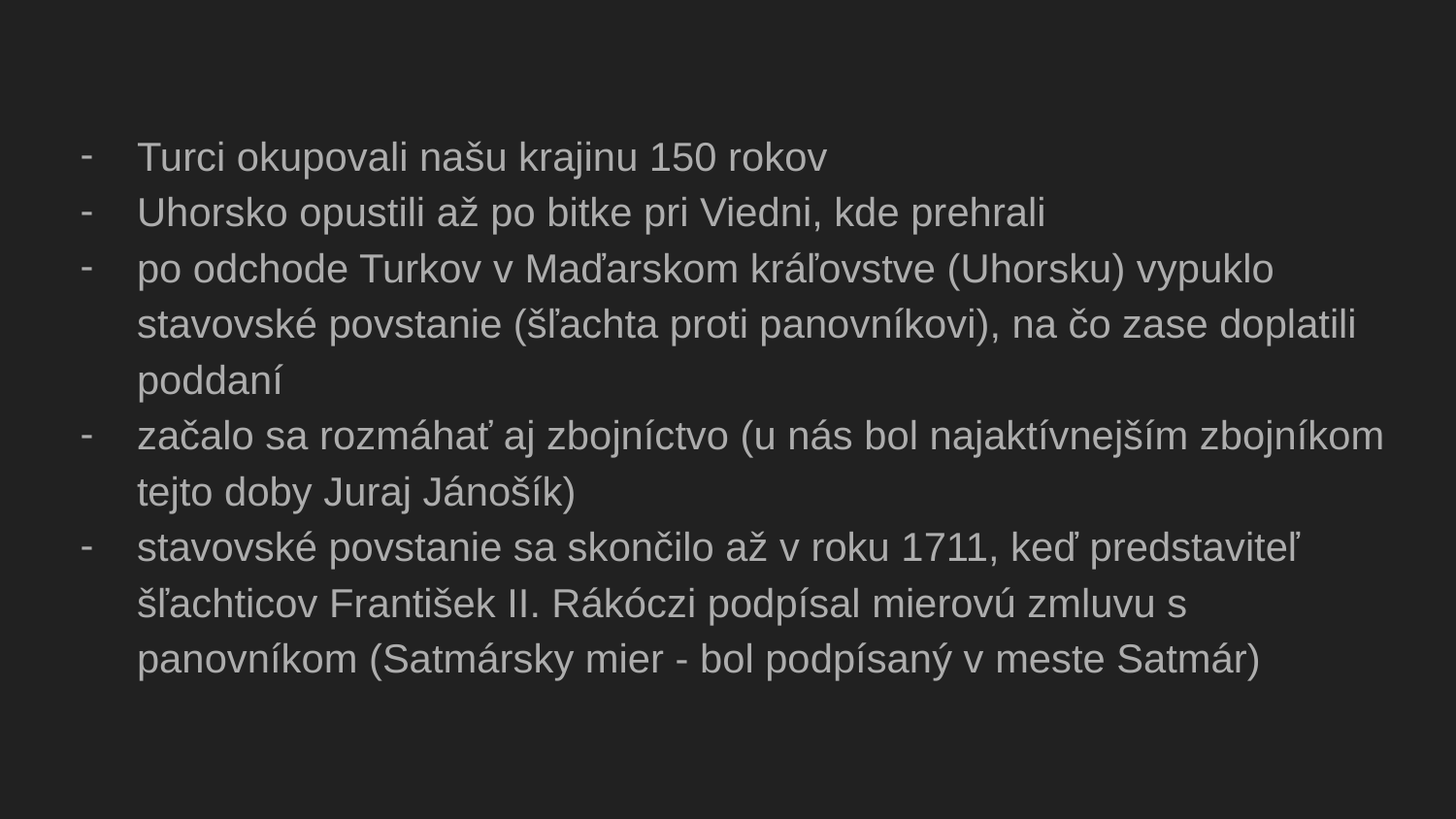

#
Turci okupovali našu krajinu 150 rokov
Uhorsko opustili až po bitke pri Viedni, kde prehrali
po odchode Turkov v Maďarskom kráľovstve (Uhorsku) vypuklo stavovské povstanie (šľachta proti panovníkovi), na čo zase doplatili poddaní
začalo sa rozmáhať aj zbojníctvo (u nás bol najaktívnejším zbojníkom tejto doby Juraj Jánošík)
stavovské povstanie sa skončilo až v roku 1711, keď predstaviteľ šľachticov František II. Rákóczi podpísal mierovú zmluvu s panovníkom (Satmársky mier - bol podpísaný v meste Satmár)